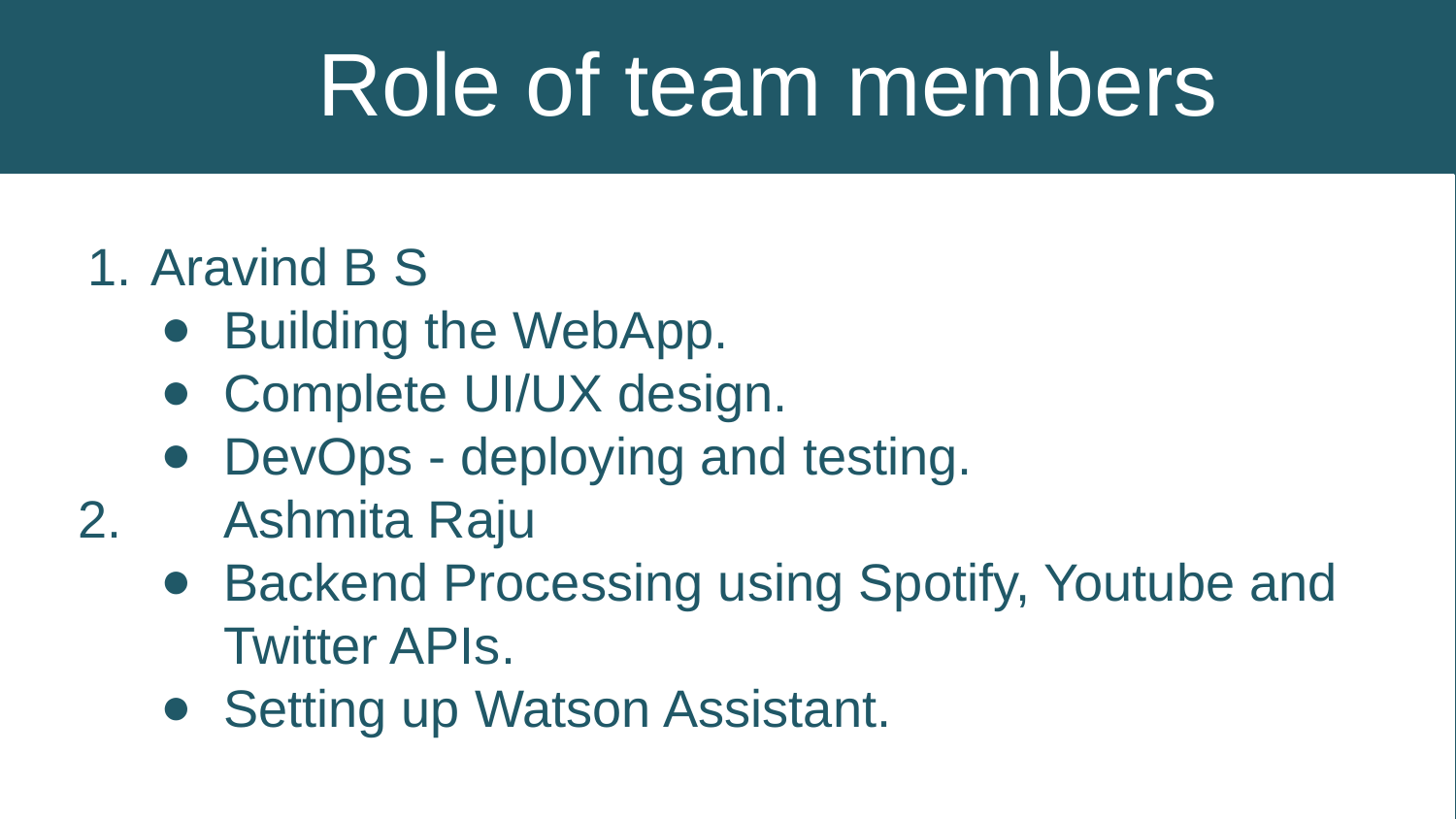

Role of team members

Aravind B S
Building the WebApp.
Complete UI/UX design.
DevOps - deploying and testing.
2. 	Ashmita Raju
Backend Processing using Spotify, Youtube and Twitter APIs.
Setting up Watson Assistant.